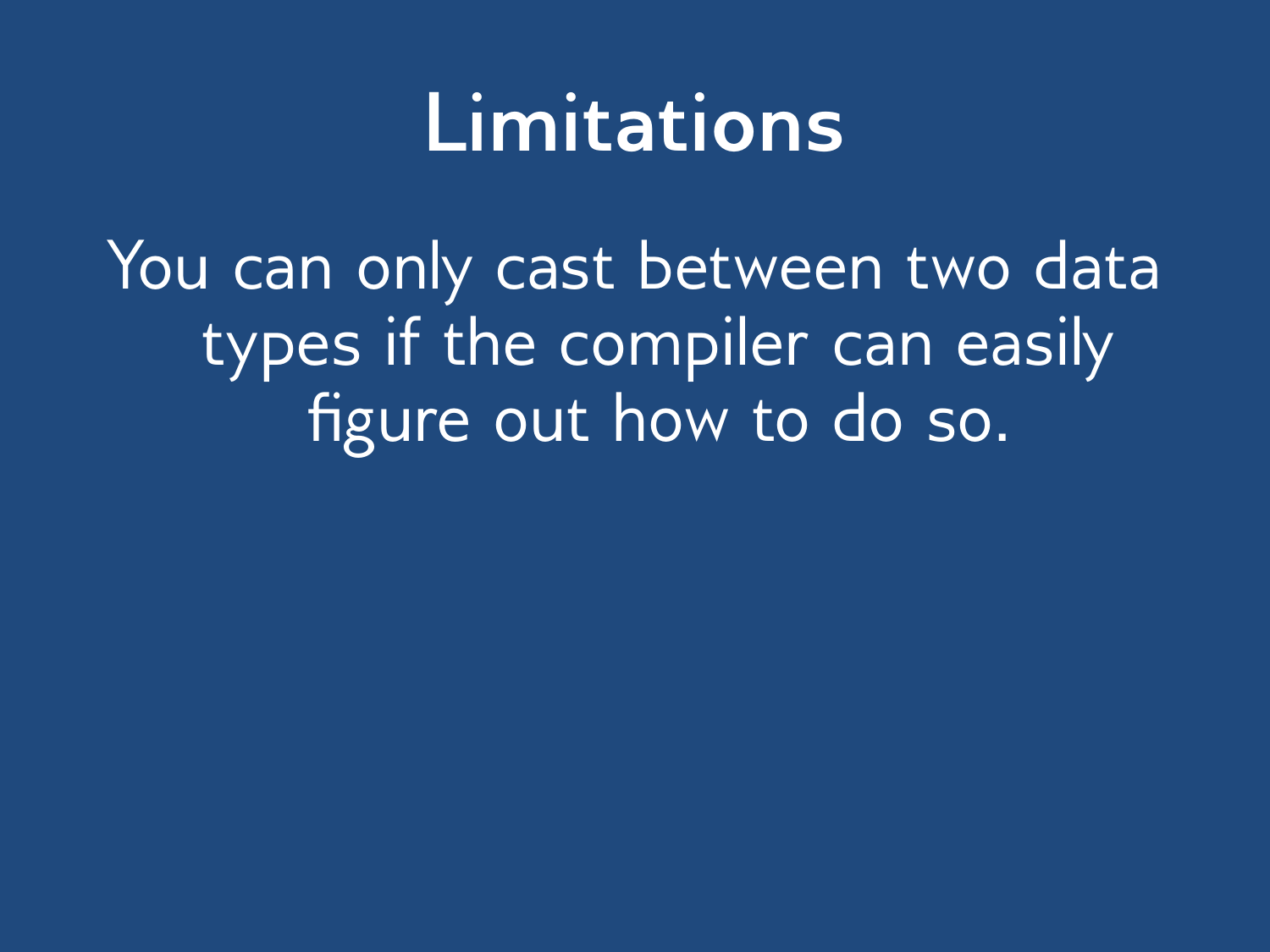

# Limitations
You can only cast between two data types if the compiler can easily figure out how to do so.